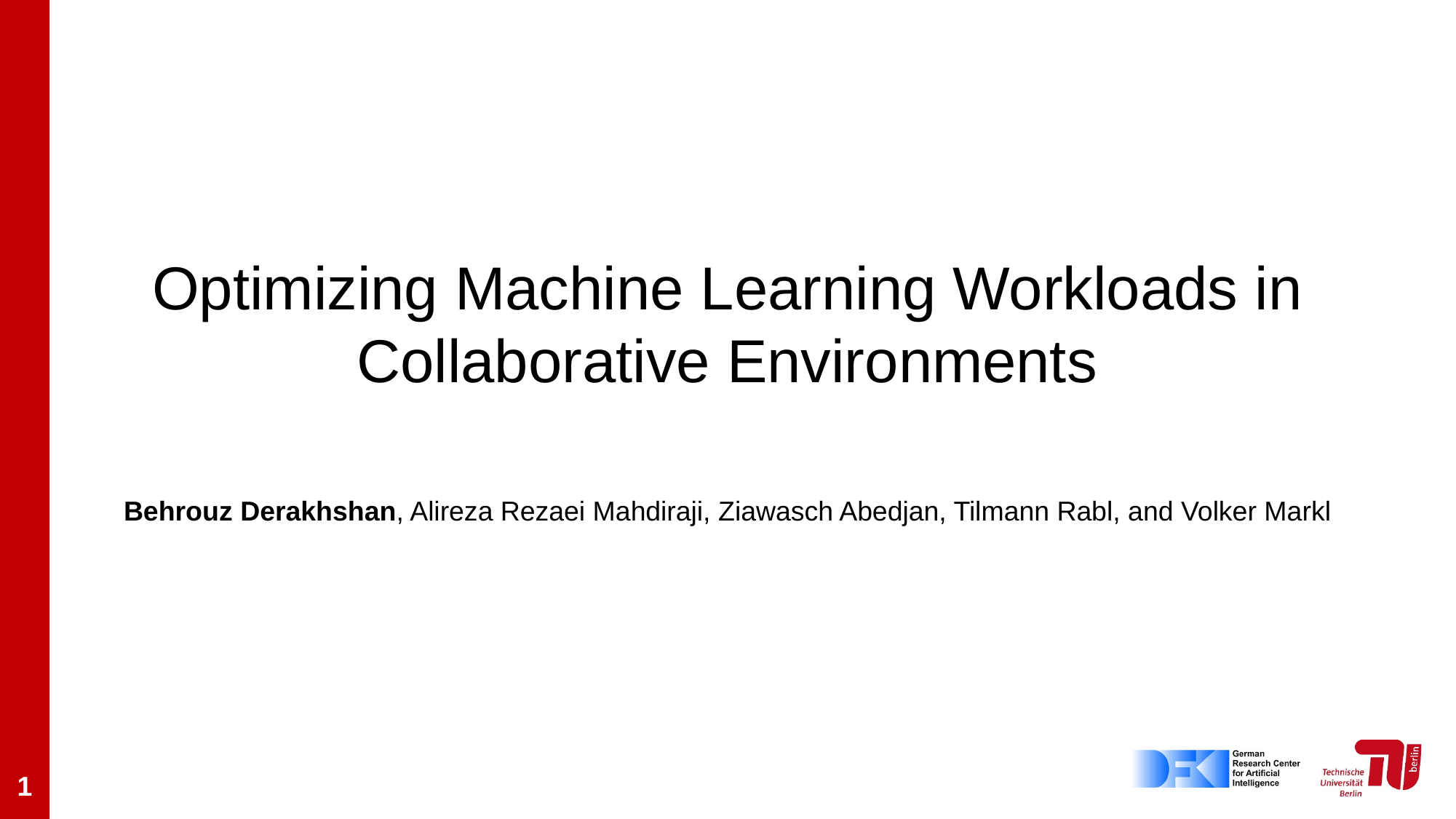

# Optimizing Machine Learning Workloads in Collaborative Environments
Behrouz Derakhshan, Alireza Rezaei Mahdiraji, Ziawasch Abedjan, Tilmann Rabl, and Volker Markl
1